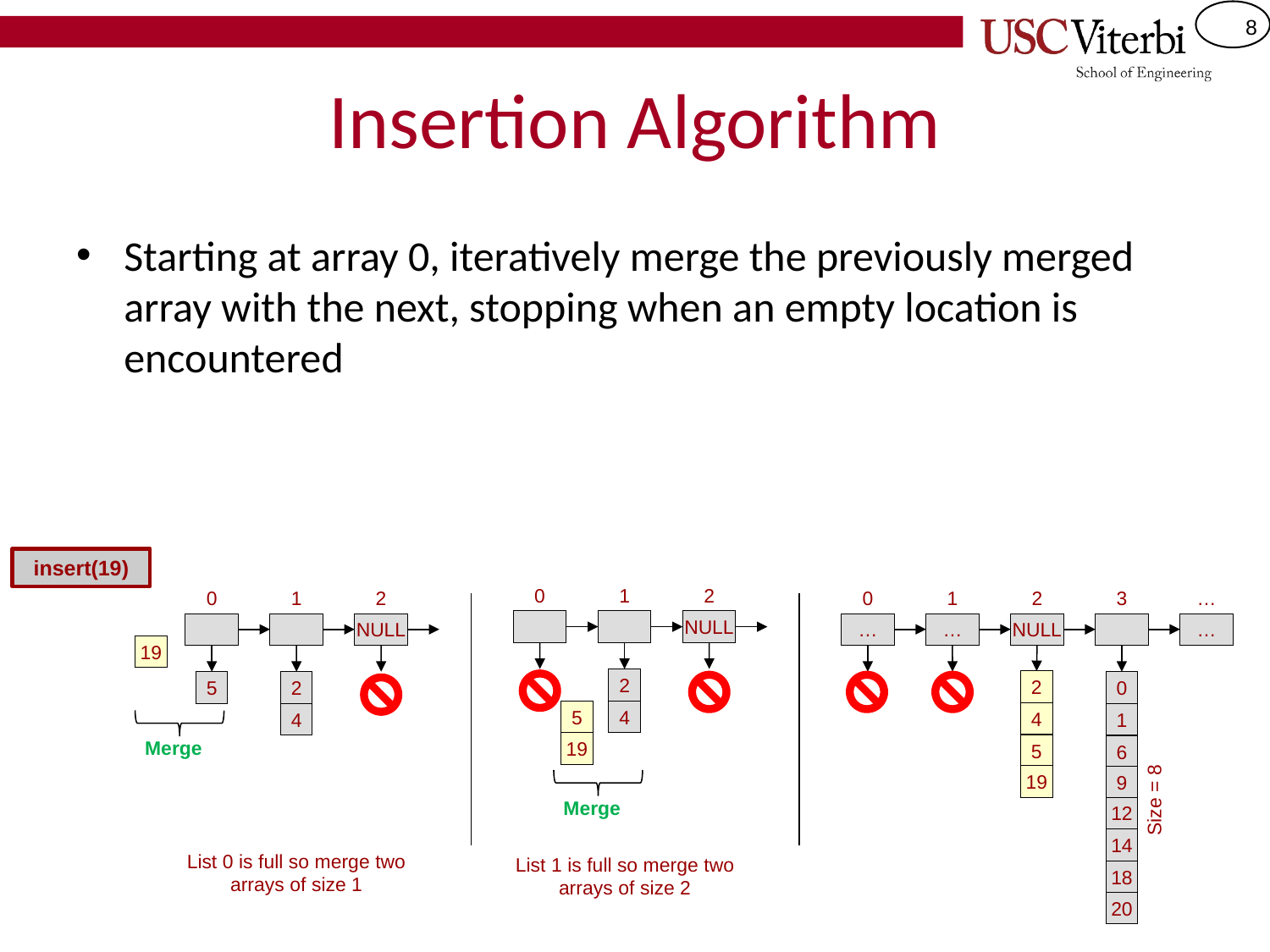

# Insertion Algorithm
Starting at array 0, iteratively merge the previously merged array with the next, stopping when an empty location is encountered

insert(19)
0
1
2
0
1
2
0
1
2
3
…

NULL

NULL
…
…
NULL

…
19
2

2
5
2
0

5
4
4
4
1
Merge
19
5
6

19
9
Size = 8
Merge
12
14
List 0 is full so merge two arrays of size 1
List 1 is full so merge two arrays of size 2
18
20